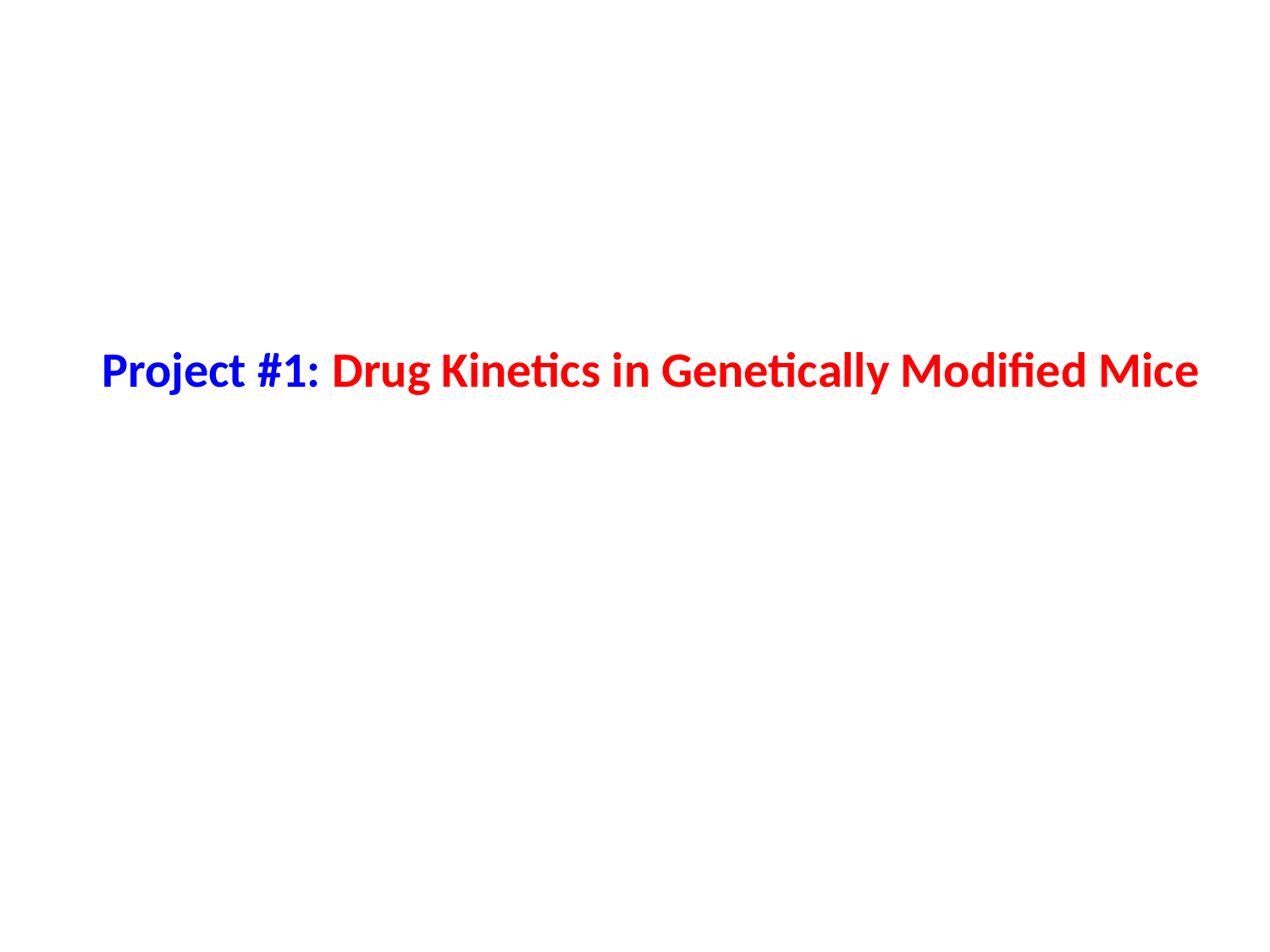

Project #1: Drug Kinetics in Genetically Modified Mice